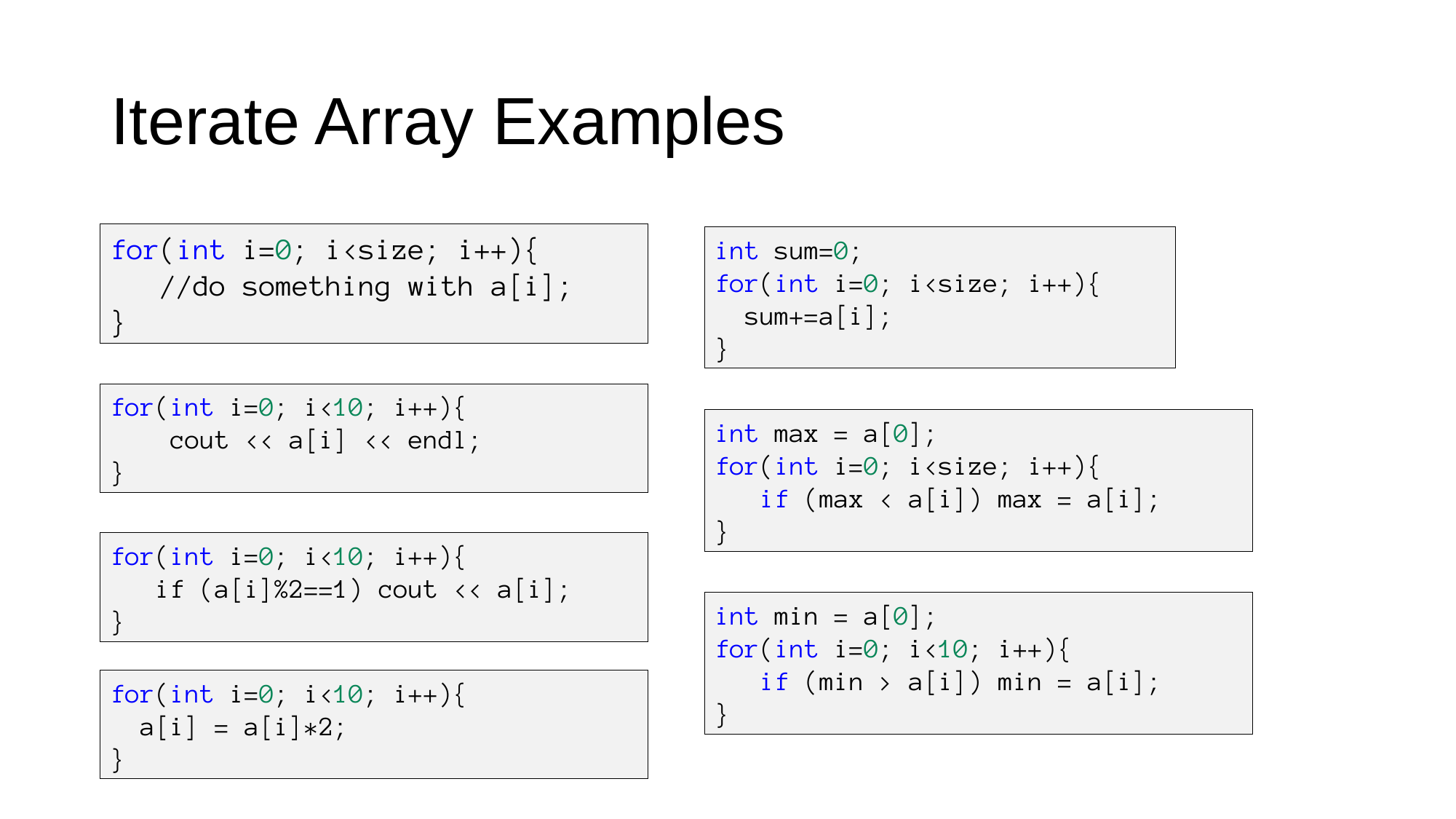

# Iterate Array Examples
for(int i=0; i<size; i++){
   //do something with a[i];
}
int sum=0;
for(int i=0; i<size; i++){
  sum+=a[i];
}
for(int i=0; i<10; i++){
    cout << a[i] << endl;
}
int max = a[0];
for(int i=0; i<size; i++){
   if (max < a[i]) max = a[i];
}
for(int i=0; i<10; i++){
   if (a[i]%2==1) cout << a[i];
}
int min = a[0];
for(int i=0; i<10; i++){
   if (min > a[i]) min = a[i];
}
for(int i=0; i<10; i++){
  a[i] = a[i]*2;
}